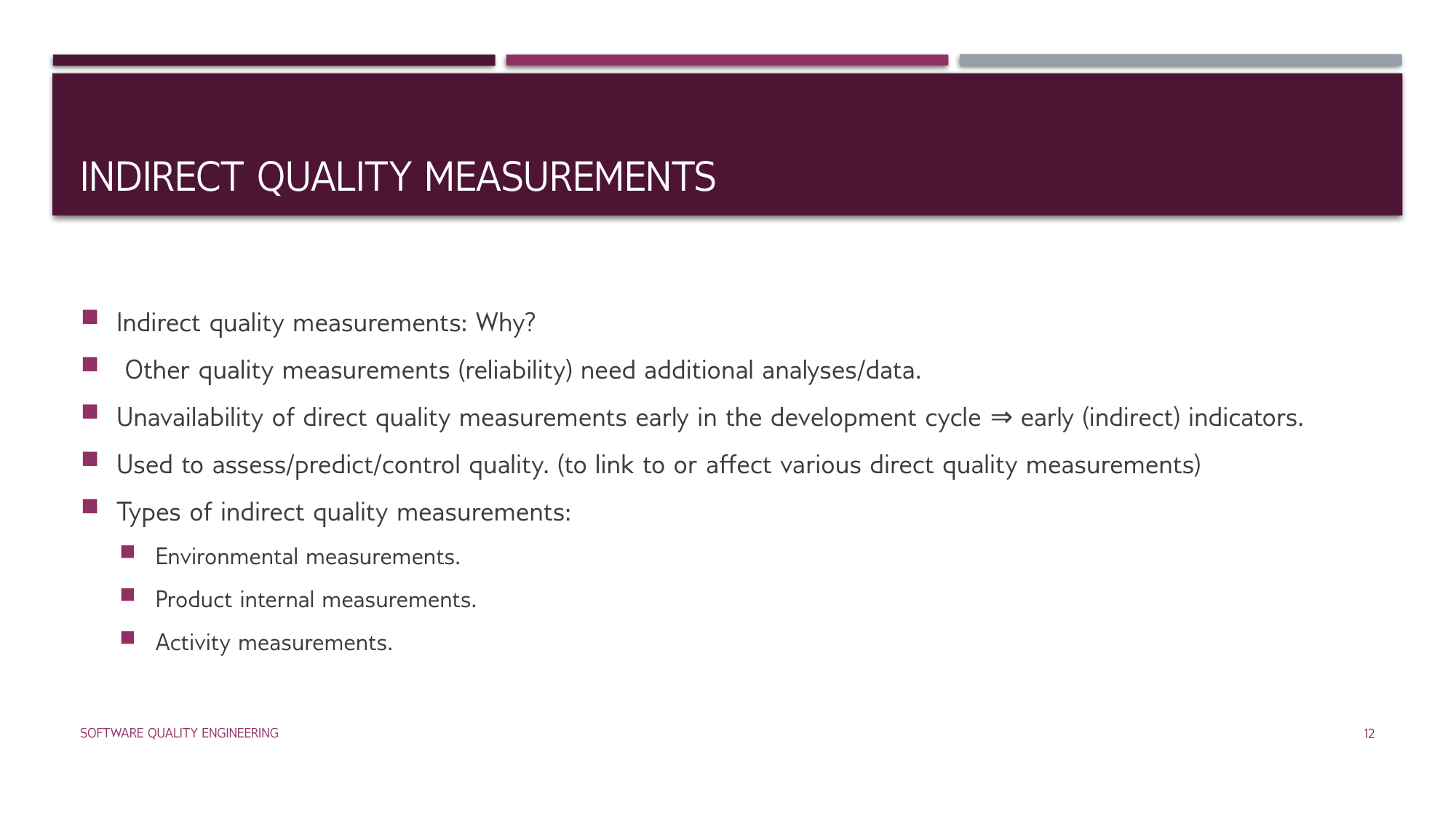

# Indirect Quality Measurements
Indirect quality measurements: Why?
 Other quality measurements (reliability) need additional analyses/data.
Unavailability of direct quality measurements early in the development cycle ⇒ early (indirect) indicators.
Used to assess/predict/control quality. (to link to or affect various direct quality measurements)
Types of indirect quality measurements:
Environmental measurements.
Product internal measurements.
Activity measurements.
Software Quality Engineering
12